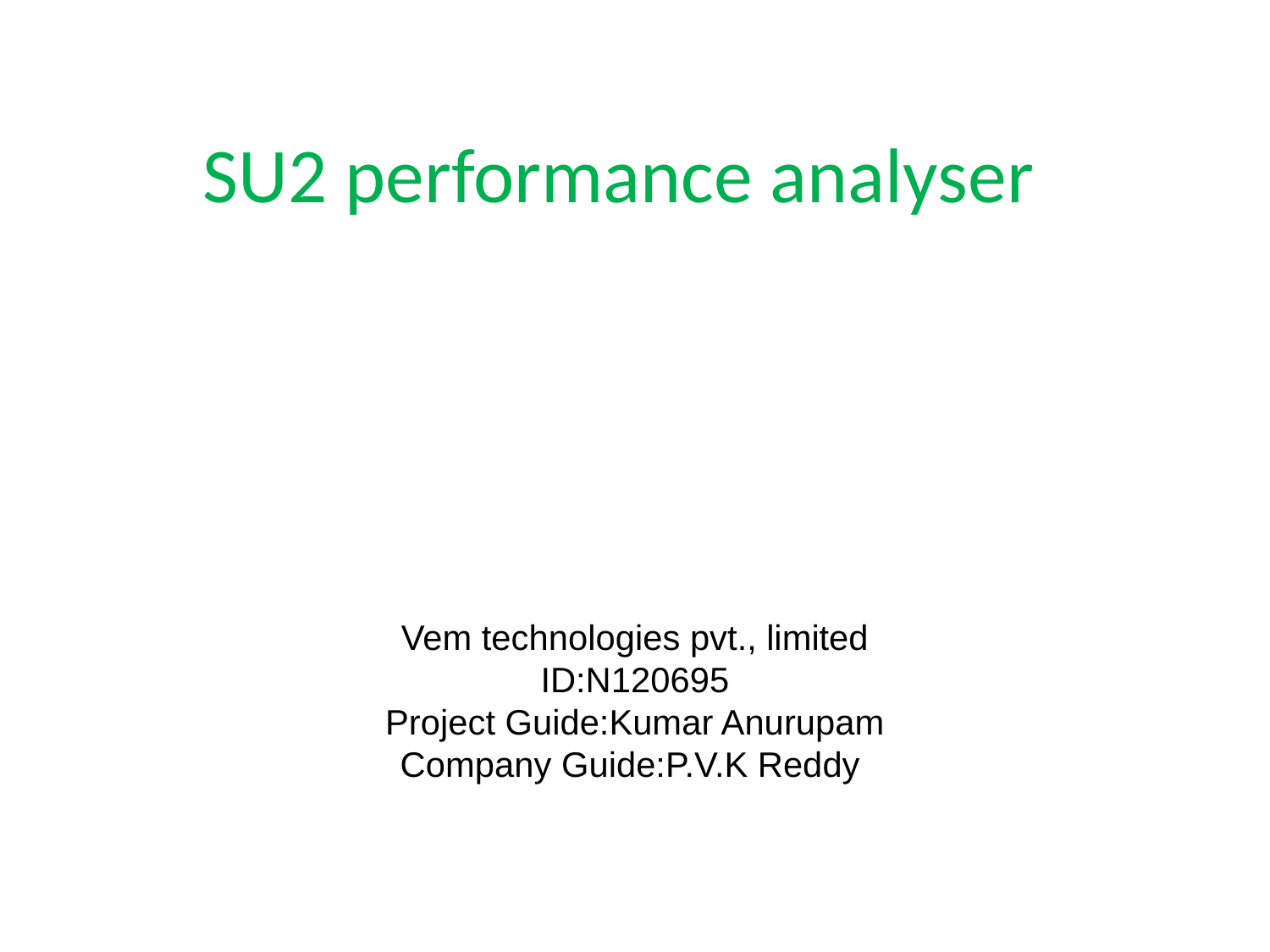

SU2 performance analyser

Vem technologies pvt., limited
ID:N120695
Project Guide:Kumar Anurupam
Company Guide:P.V.K Reddy